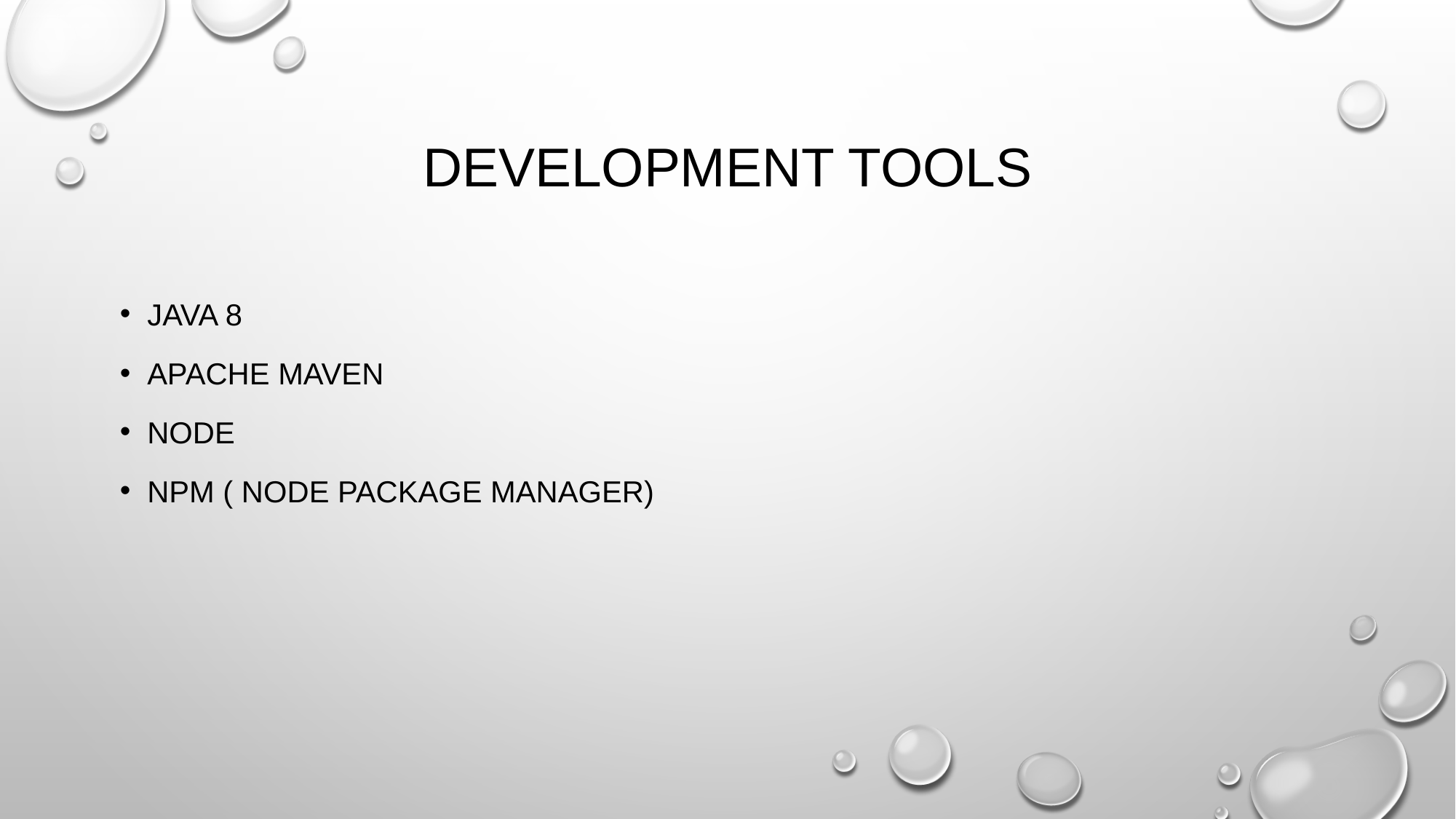

# development tools
java 8
apache maven
node
npm ( node package manager)